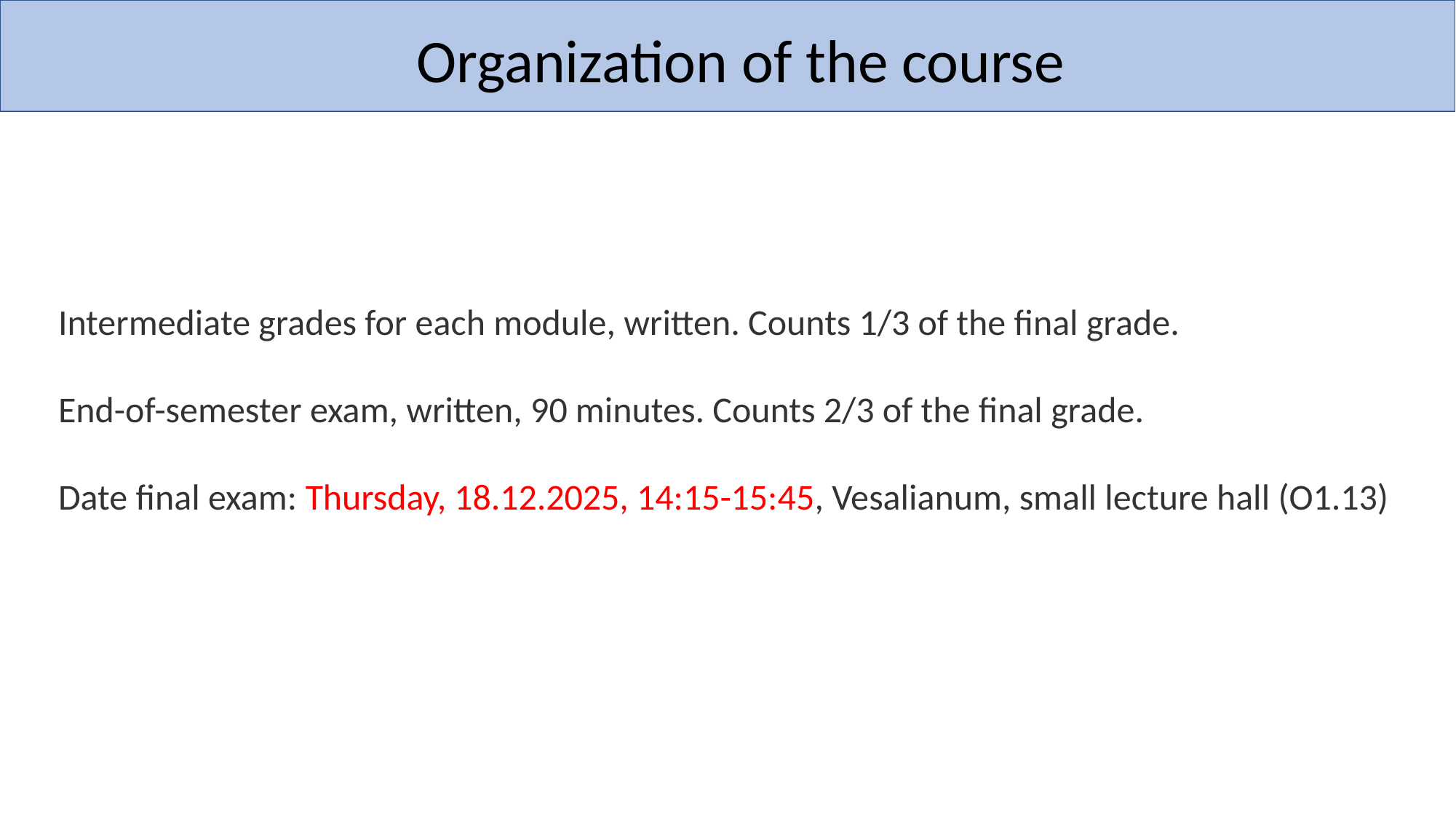

Organization of the course
Intermediate grades for each module, written. Counts 1/3 of the final grade.
End-of-semester exam, written, 90 minutes. Counts 2/3 of the final grade.
Date final exam: Thursday, 18.12.2025, 14:15-15:45, Vesalianum, small lecture hall (O1.13)